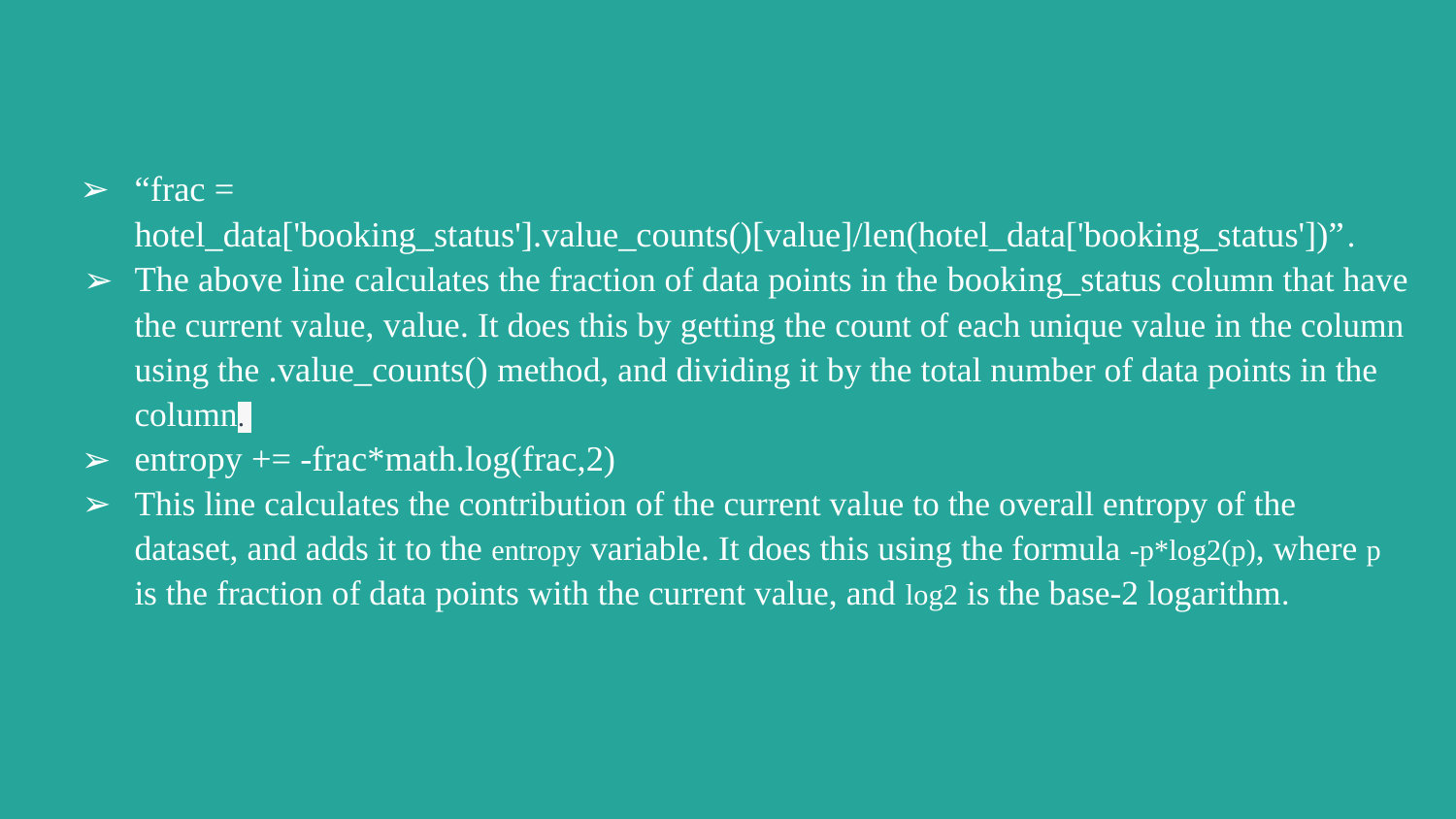

“frac = hotel_data['booking_status'].value_counts()[value]/len(hotel_data['booking_status'])”.
The above line calculates the fraction of data points in the booking_status column that have the current value, value. It does this by getting the count of each unique value in the column using the .value_counts() method, and dividing it by the total number of data points in the column.
entropy += -frac*math.log(frac,2)
This line calculates the contribution of the current value to the overall entropy of the dataset, and adds it to the entropy variable. It does this using the formula -p*log2(p), where p is the fraction of data points with the current value, and log2 is the base-2 logarithm.